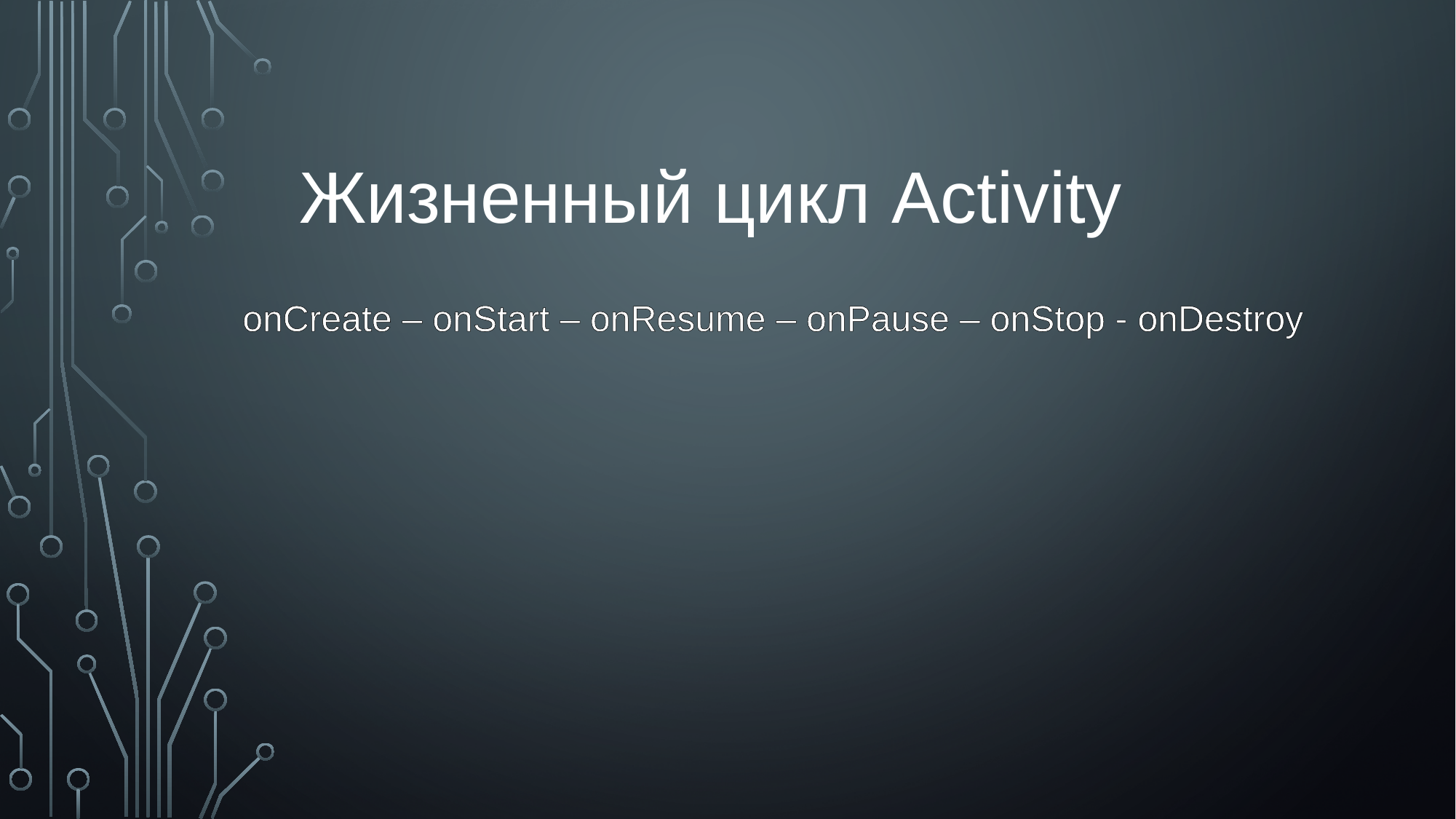

# Жизненный цикл Activity
onCreate – onStart – onResume – onPause – onStop - onDestroy